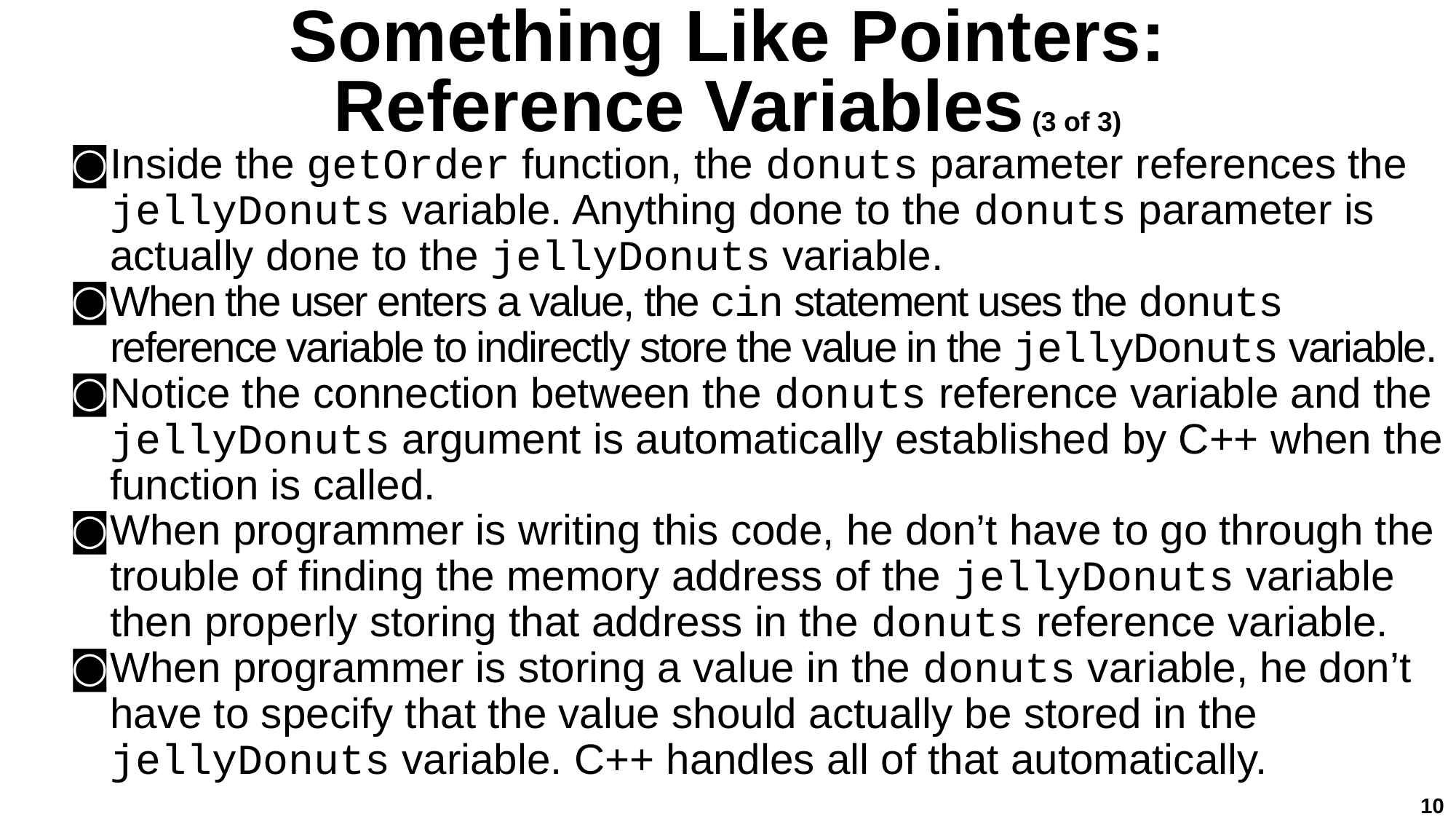

# Something Like Pointers: Reference Variables (3 of 3)
Inside the getOrder function, the donuts parameter references the jellyDonuts variable. Anything done to the donuts parameter is actually done to the jellyDonuts variable.
When the user enters a value, the cin statement uses the donuts reference variable to indirectly store the value in the jellyDonuts variable.
Notice the connection between the donuts reference variable and the jellyDonuts argument is automatically established by C++ when the function is called.
When programmer is writing this code, he don’t have to go through the trouble of finding the memory address of the jellyDonuts variable then properly storing that address in the donuts reference ­variable.
When programmer is storing a value in the donuts variable, he don’t have to specify that the value should actually be stored in the jellyDonuts variable. C++ handles all of that automatically.
10